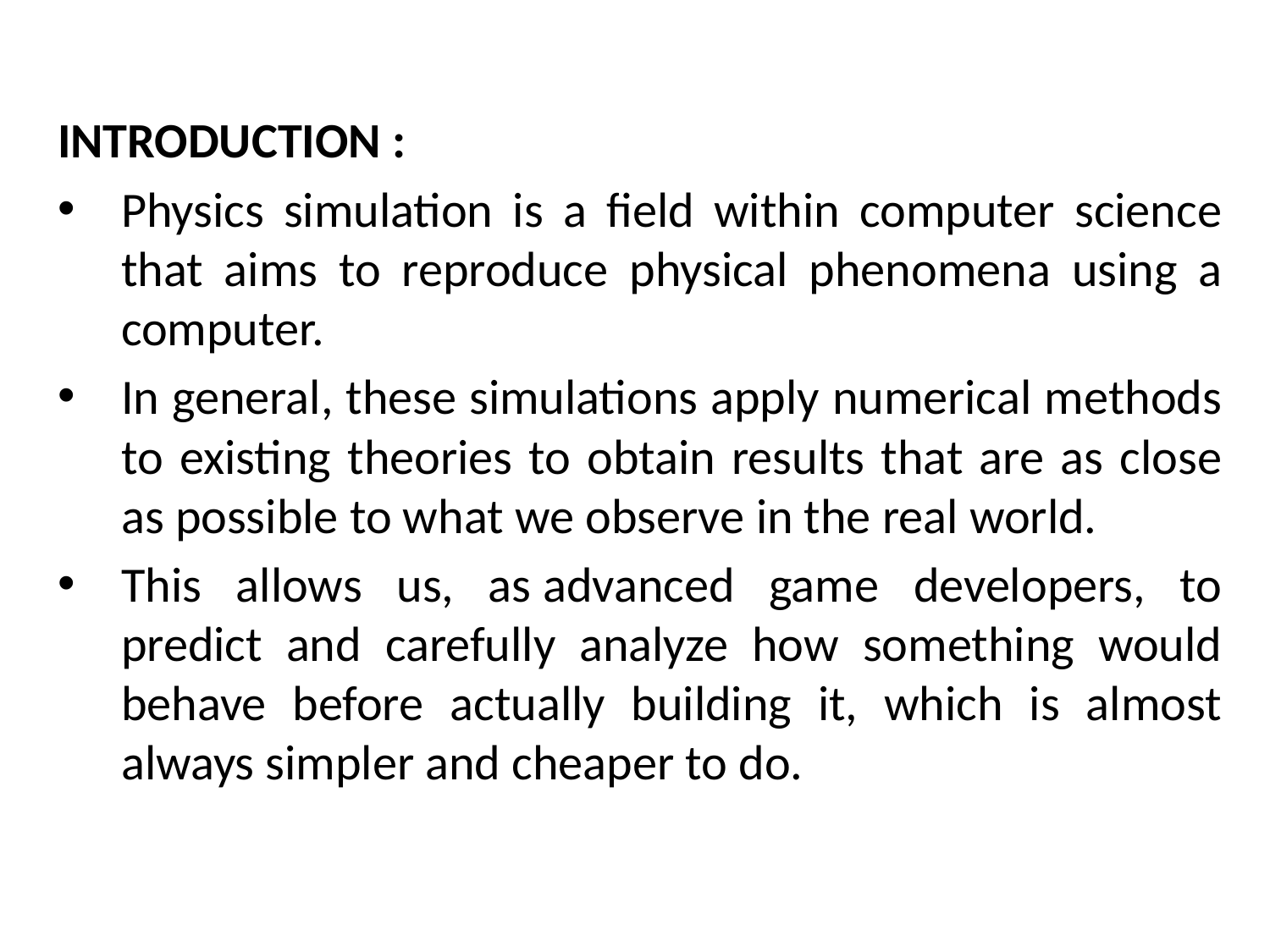

INTRODUCTION :
Physics simulation is a field within computer science that aims to reproduce physical phenomena using a computer.
In general, these simulations apply numerical methods to existing theories to obtain results that are as close as possible to what we observe in the real world.
This allows us, as advanced game developers, to predict and carefully analyze how something would behave before actually building it, which is almost always simpler and cheaper to do.

# Introduction to Physics Modeling